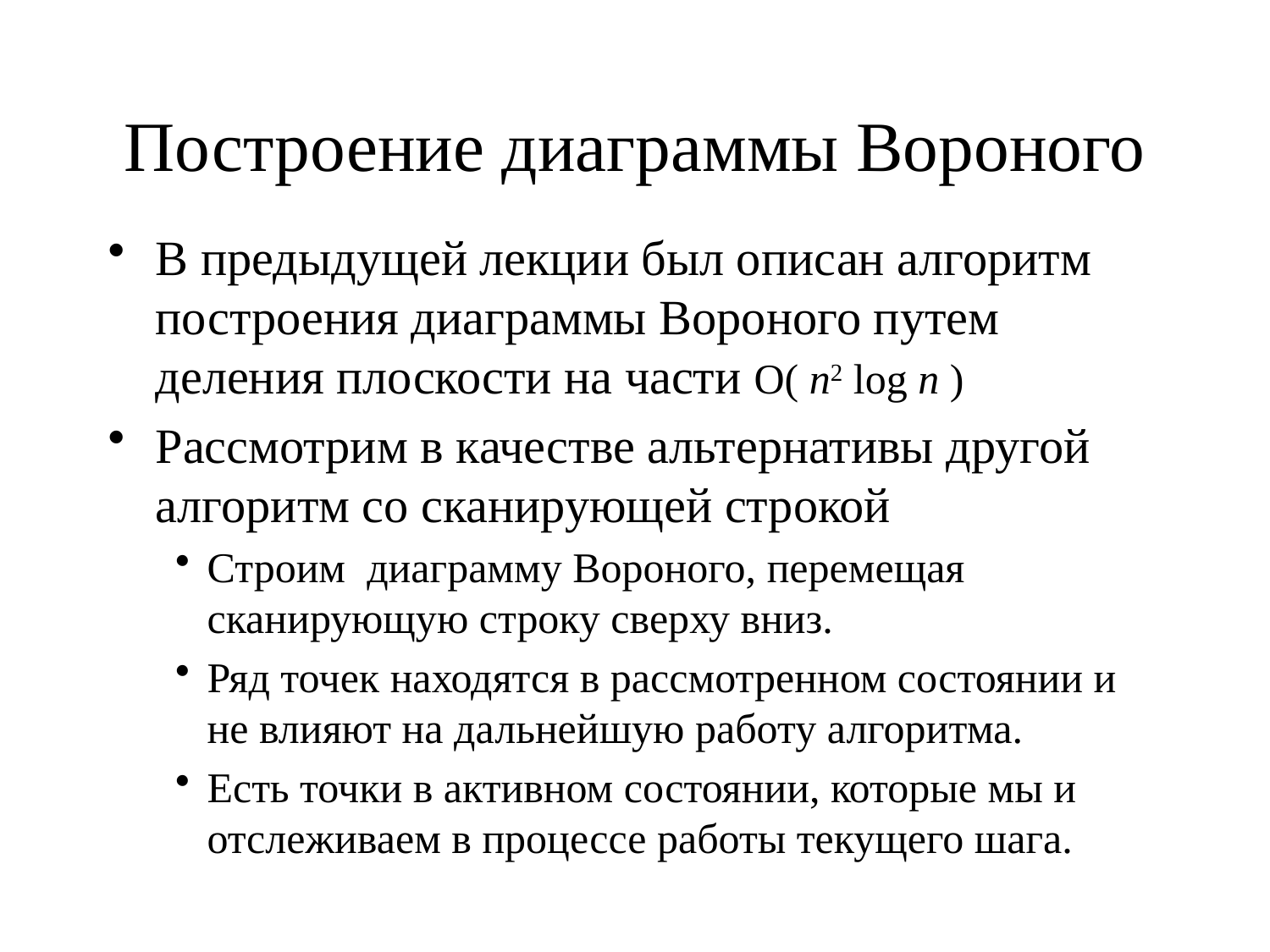

# Построение диаграммы Вороного
В предыдущей лекции был описан алгоритм построения диаграммы Вороного путем деления плоскости на части O( n2 log n )
Рассмотрим в качестве альтернативы другой алгоритм со сканирующей строкой
Строим  диаграмму Вороного, перемещая сканирующую строку сверху вниз.
Ряд точек находятся в рассмотренном состоянии и не влияют на дальнейшую работу алгоритма.
Есть точки в активном состоянии, которые мы и отслеживаем в процессе работы текущего шага.